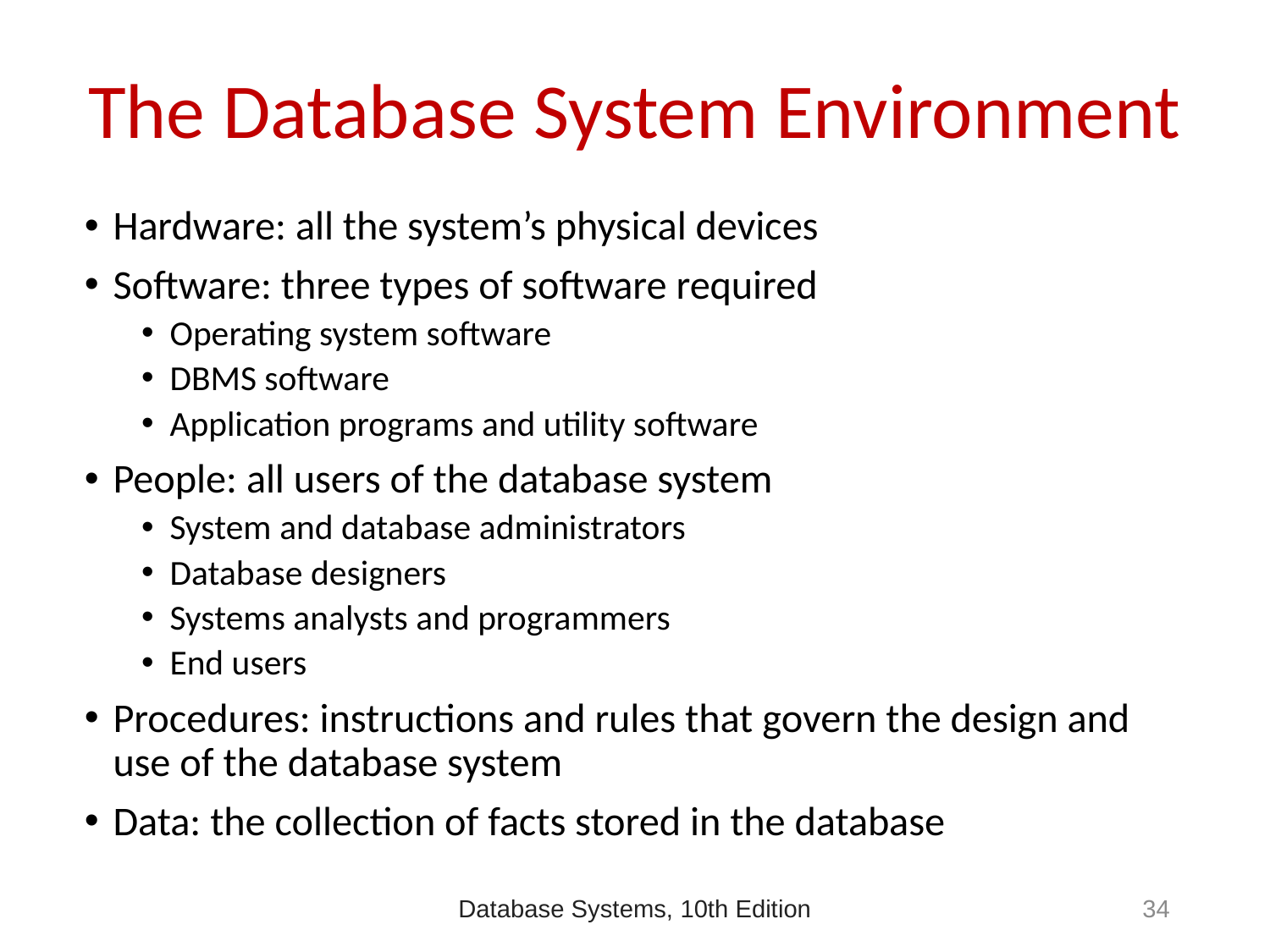

# The Database System Environment
Hardware: all the system’s physical devices
Software: three types of software required
Operating system software
DBMS software
Application programs and utility software
People: all users of the database system
System and database administrators
Database designers
Systems analysts and programmers
End users
Procedures: instructions and rules that govern the design and use of the database system
Data: the collection of facts stored in the database
34
Database Systems, 10th Edition